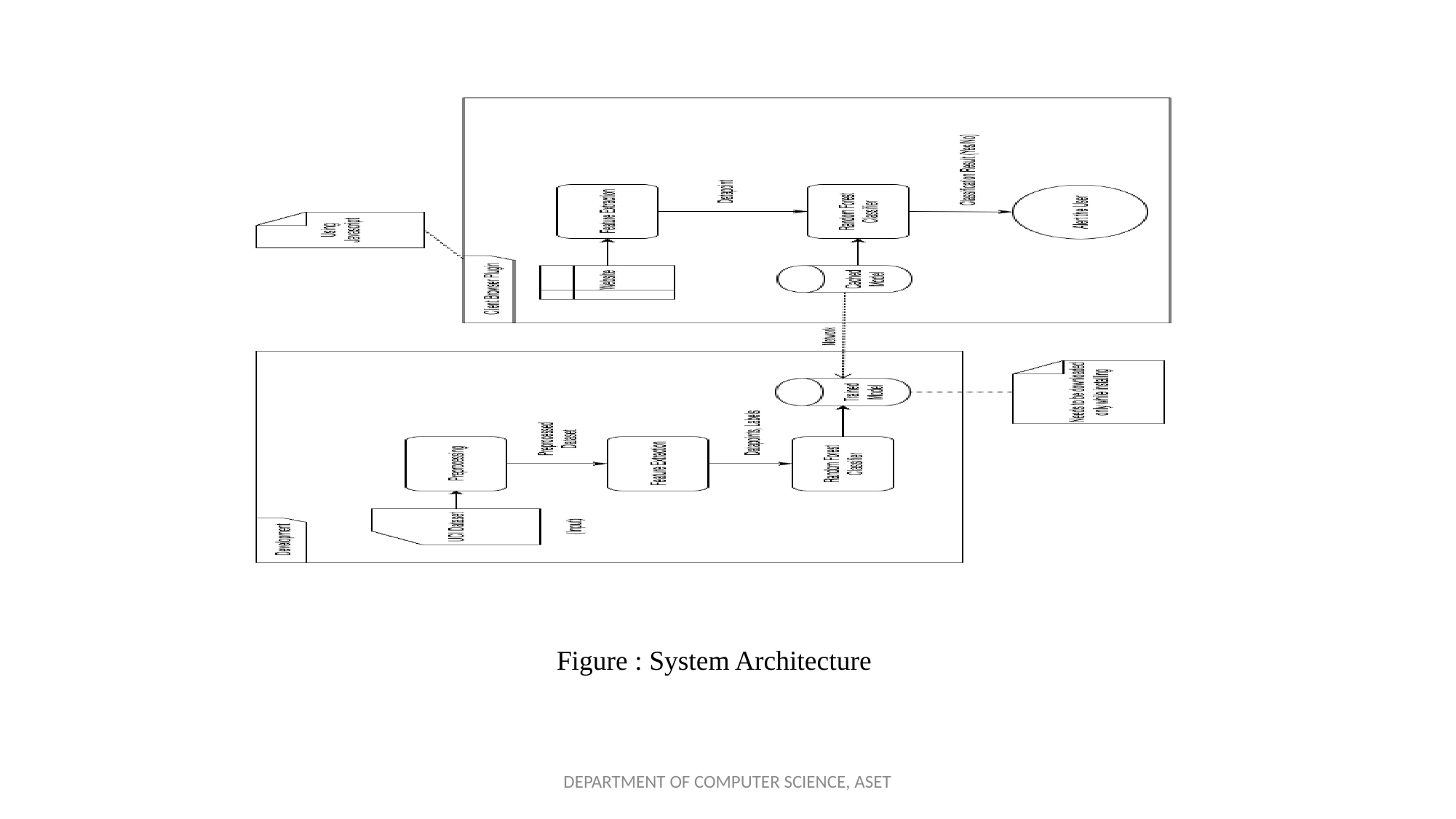

Figure : System Architecture
DEPARTMENT OF COMPUTER SCIENCE, ASET